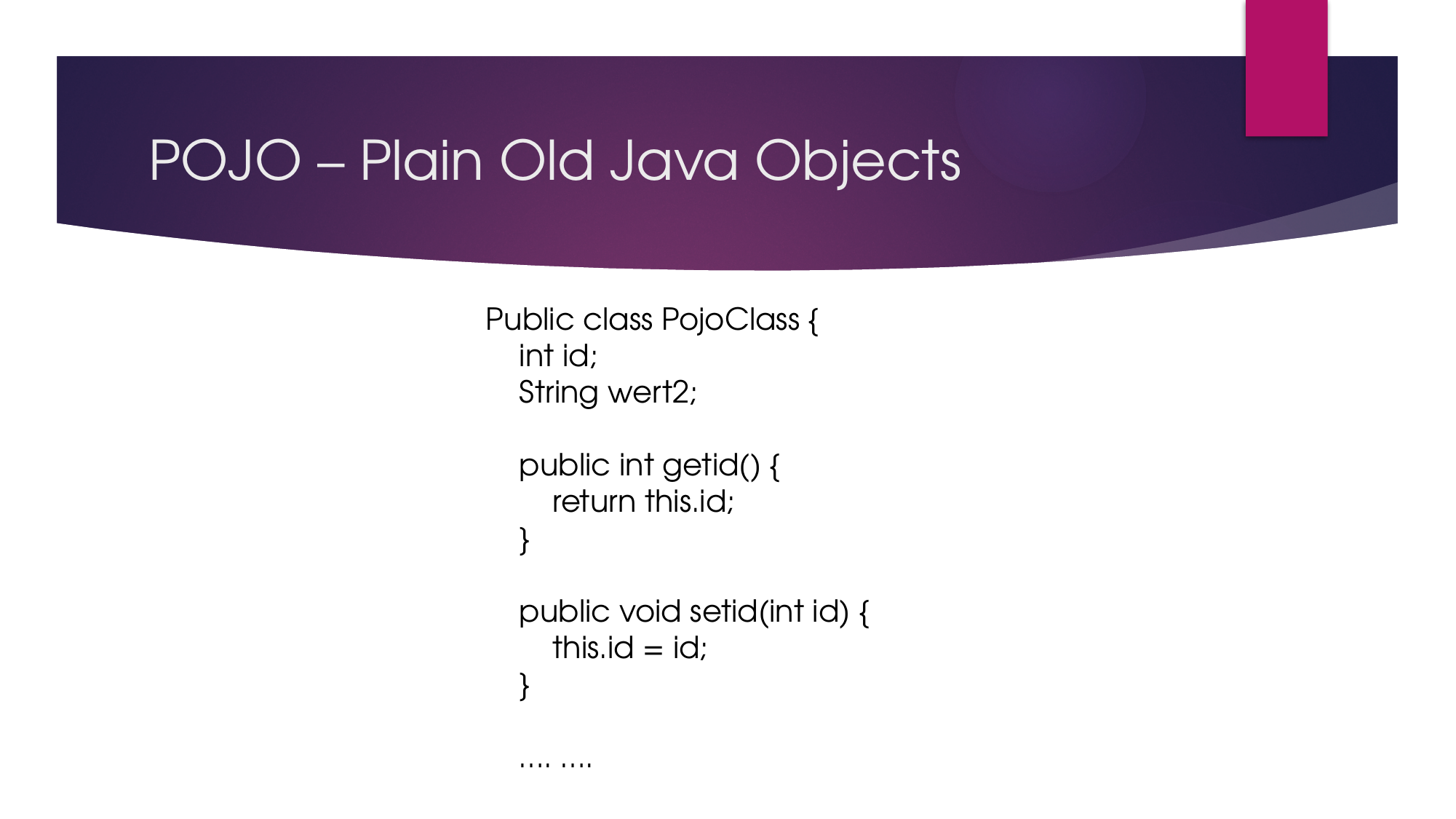

# POJO – Plain Old Java Objects

Public class PojoClass {
    int id;
    String wert2;

    public int getid() {
        return this.id;
    }

    public void setid(int id) {
        this.id = id;
    }

    …. ….